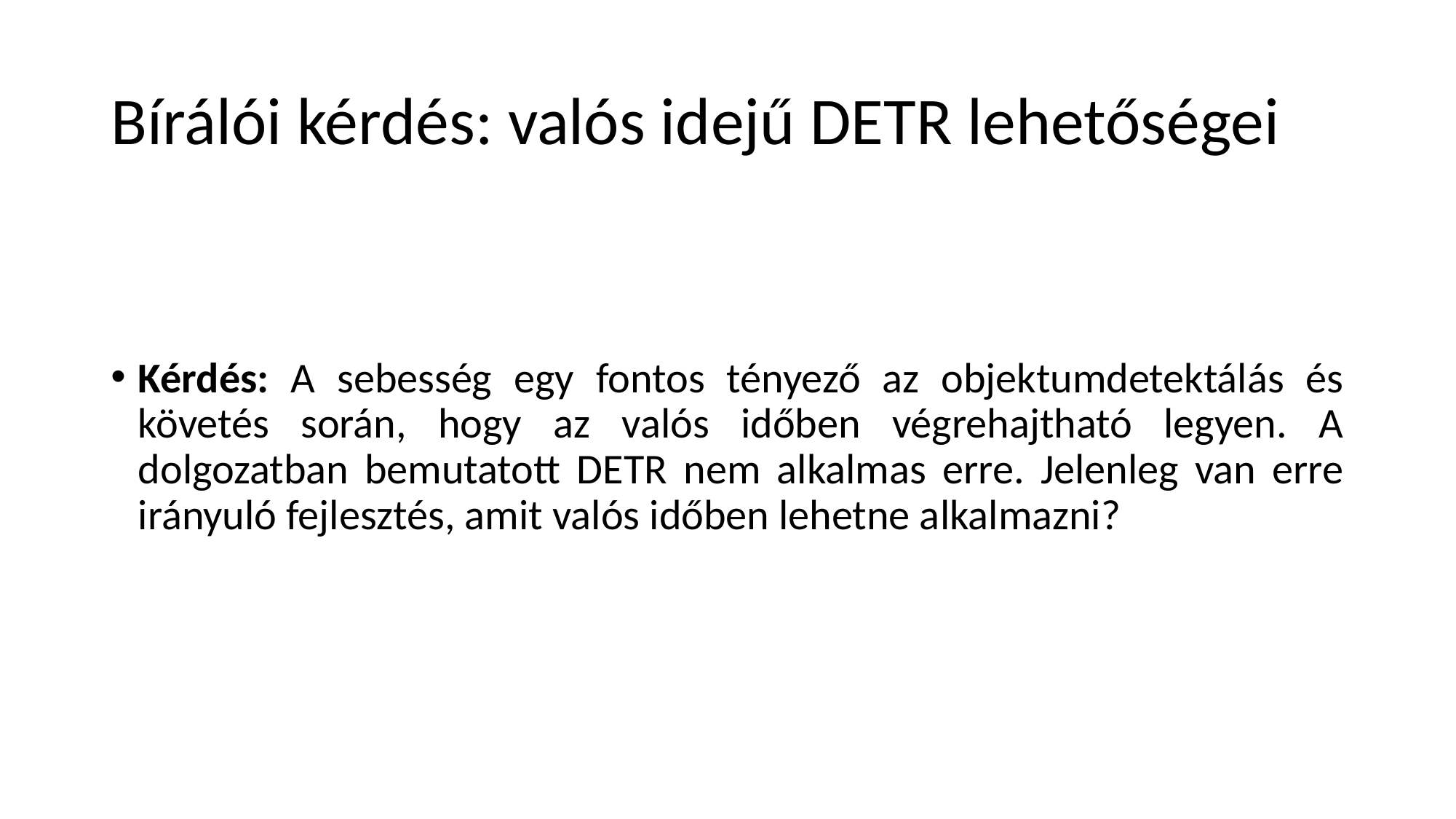

# Bírálói kérdés: valós idejű DETR lehetőségei
Kérdés: A sebesség egy fontos tényező az objektumdetektálás és követés során, hogy az valós időben végrehajtható legyen. A dolgozatban bemutatott DETR nem alkalmas erre. Jelenleg van erre irányuló fejlesztés, amit valós időben lehetne alkalmazni?